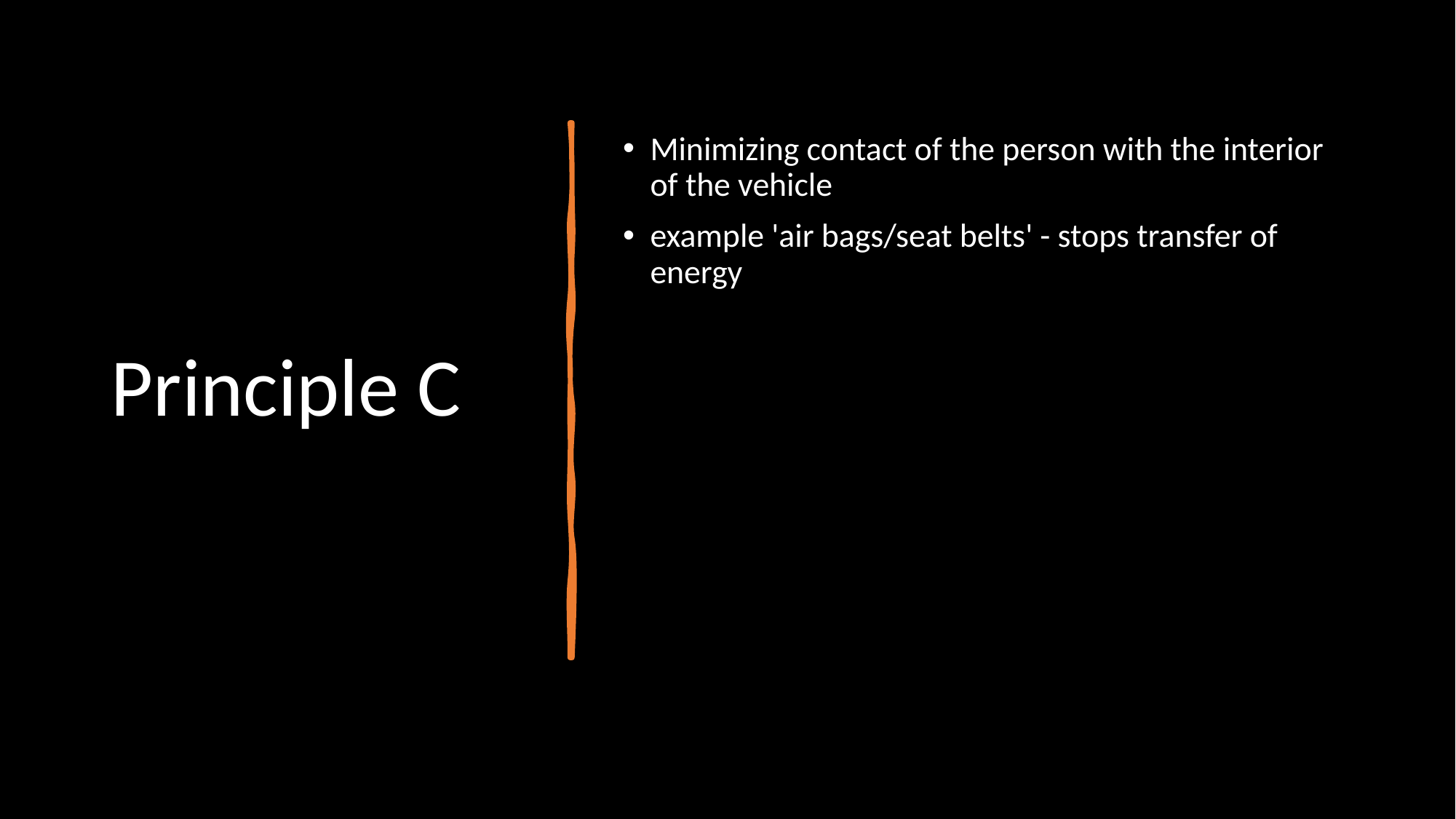

# Principle C
Minimizing contact of the person with the interior of the vehicle
example 'air bags/seat belts' - stops transfer of energy